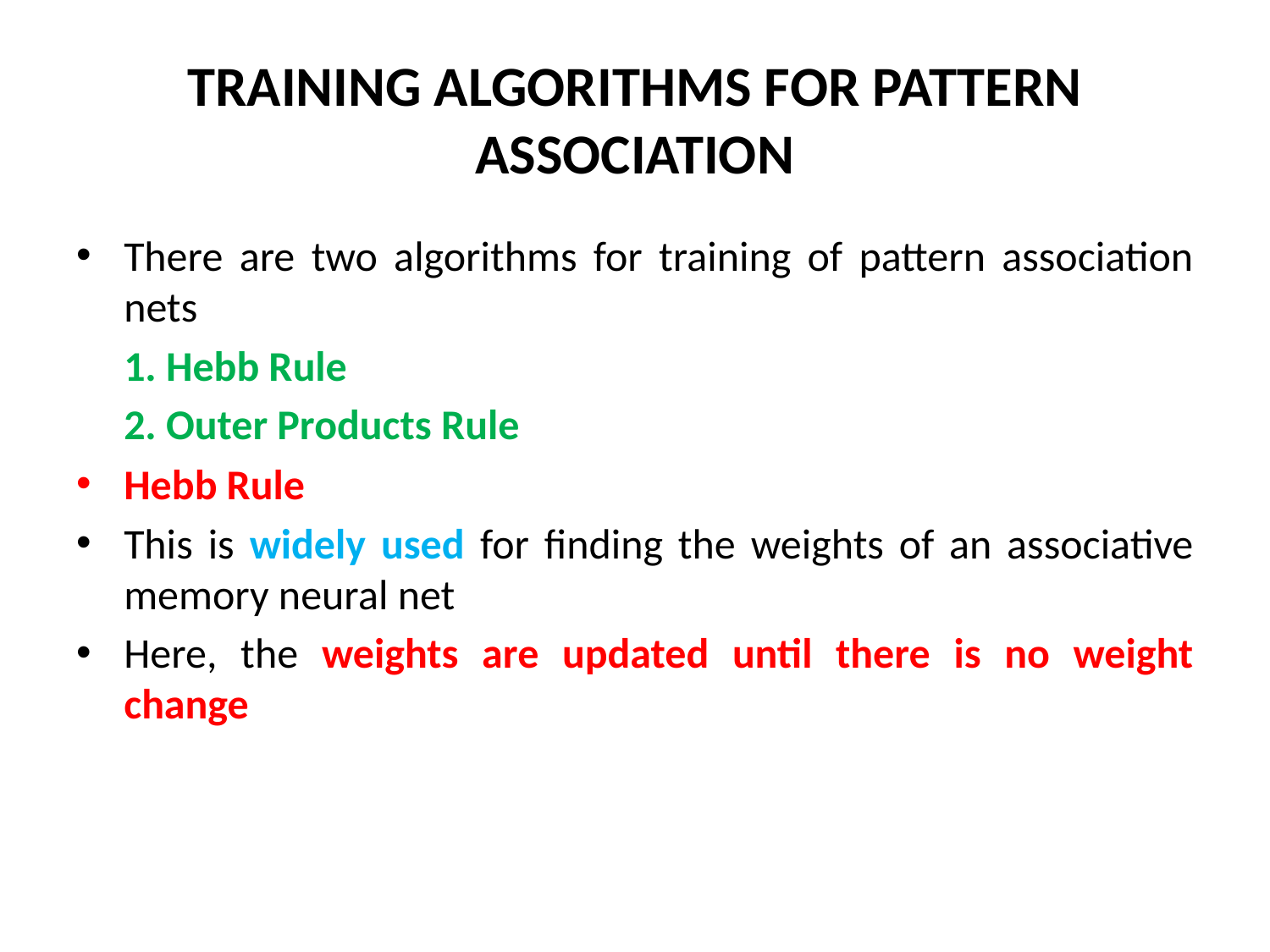

# TRAINING ALGORITHMS FOR PATTERN ASSOCIATION
There are two algorithms for training of pattern association nets
     1. Hebb Rule
     2. Outer Products Rule
Hebb Rule
This is widely used for finding the weights of an associative memory neural net
Here, the weights are updated until there is no weight change